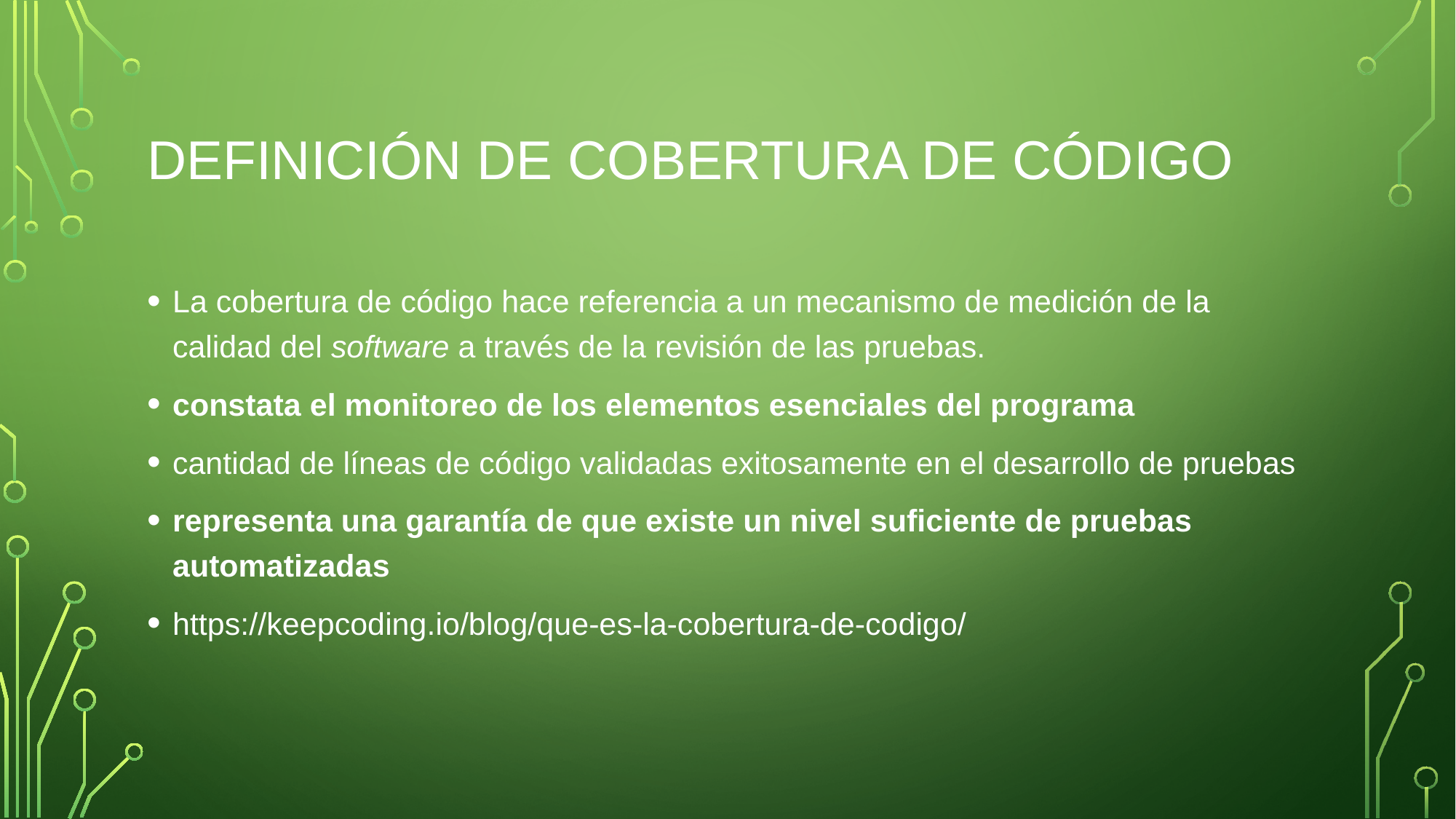

# Definición de cobertura de código
La cobertura de código hace referencia a un mecanismo de medición de la calidad del software a través de la revisión de las pruebas.
constata el monitoreo de los elementos esenciales del programa
cantidad de líneas de código validadas exitosamente en el desarrollo de pruebas
representa una garantía de que existe un nivel suficiente de pruebas automatizadas
https://keepcoding.io/blog/que-es-la-cobertura-de-codigo/